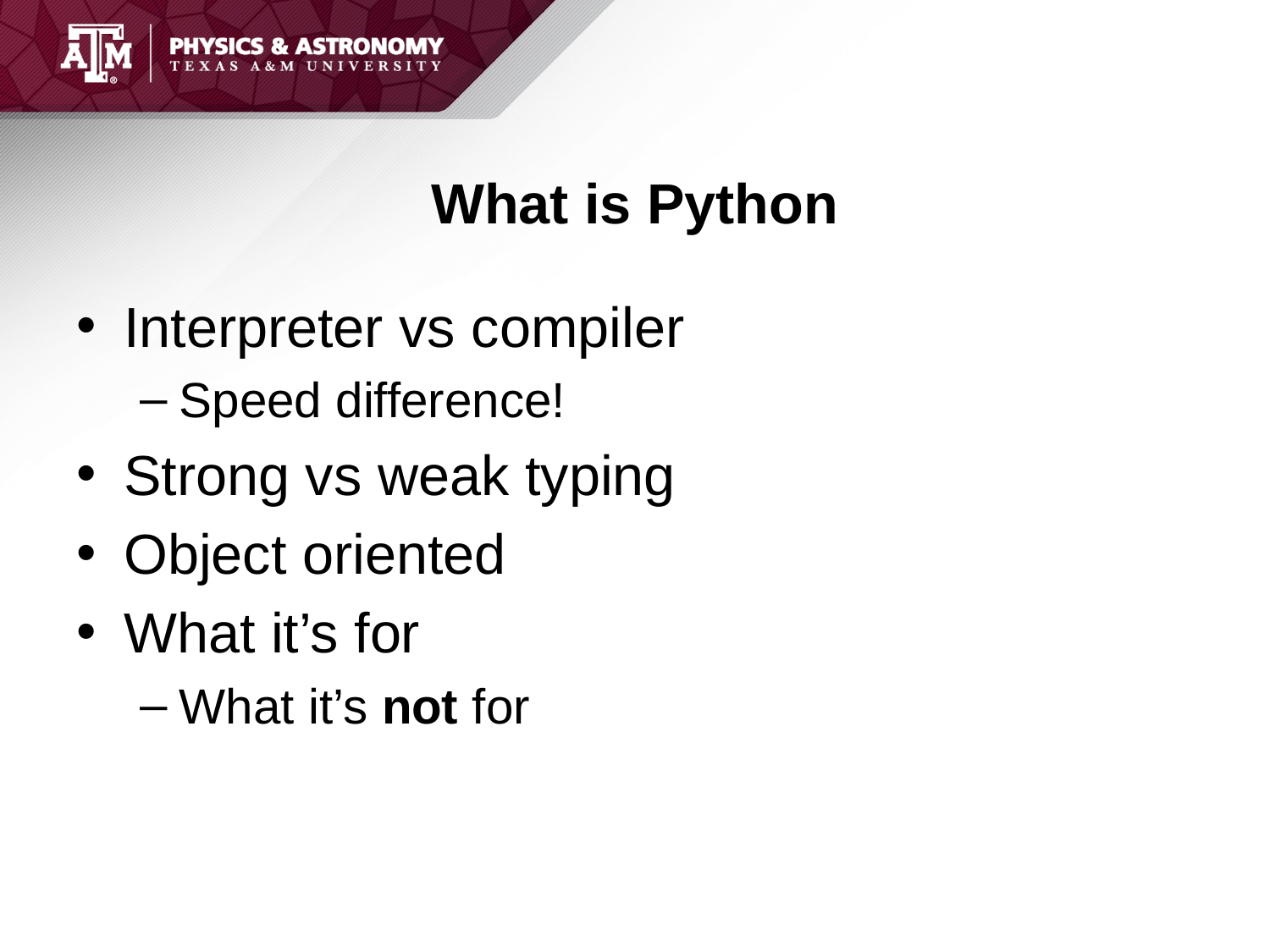

# What is Python
Interpreter vs compiler
Speed difference!
Strong vs weak typing
Object oriented
What it’s for
What it’s not for